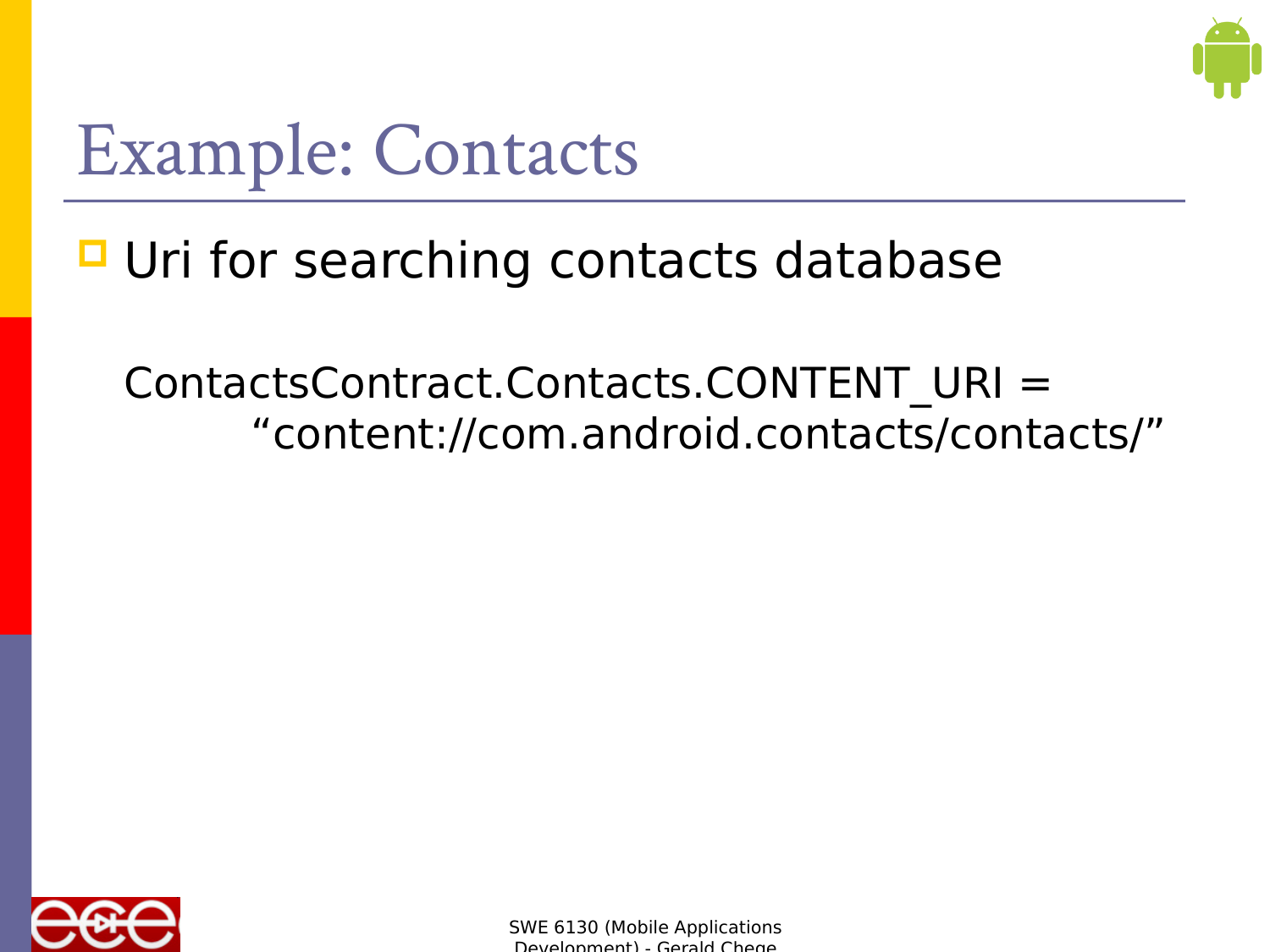

# Example: Contacts
Uri for searching contacts database

	ContactsContract.Contacts.CONTENT_URI =
	“content://com.android.contacts/contacts/”
SWE 6130 (Mobile Applications Development) - Gerald Chege